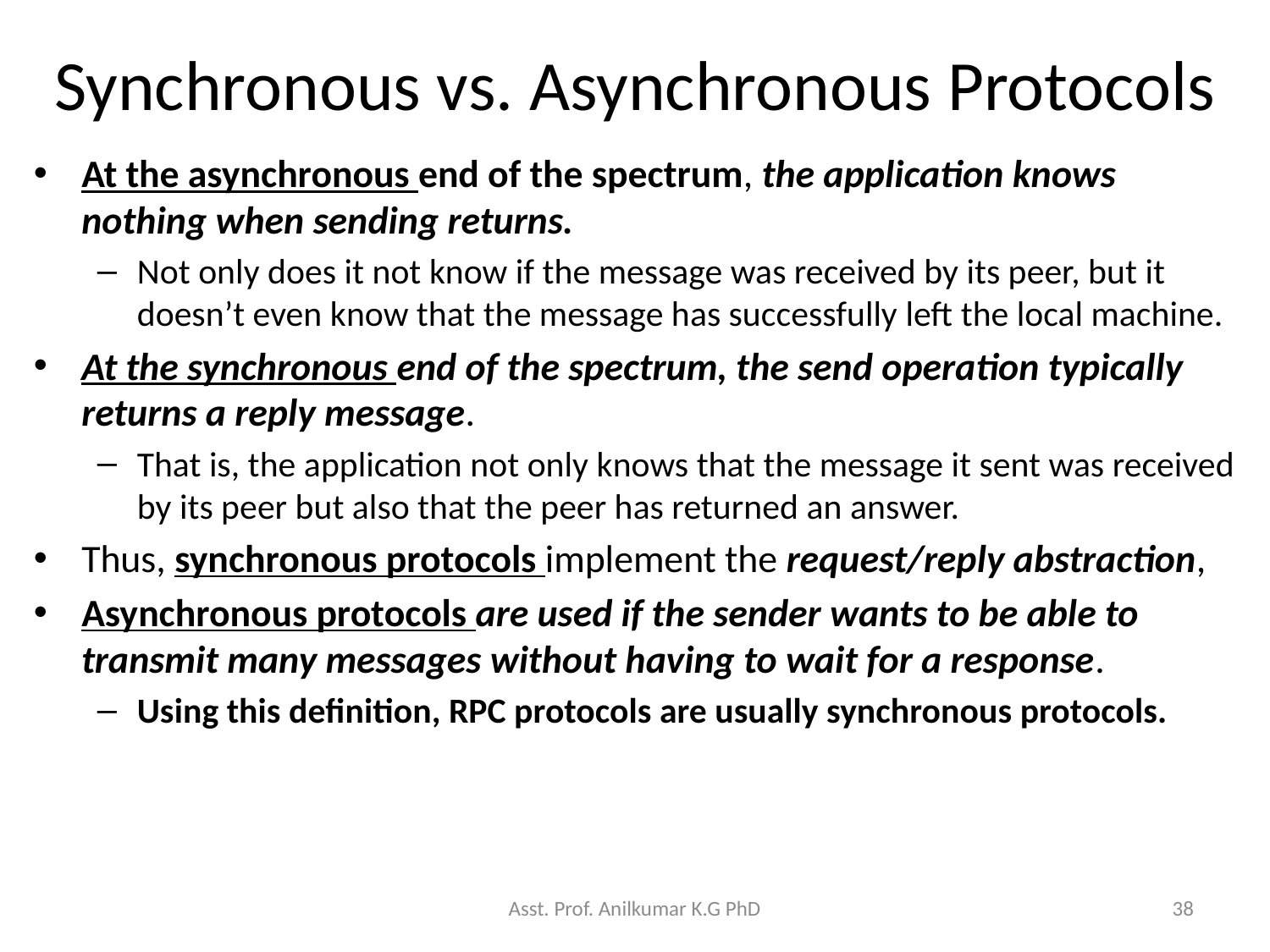

# Synchronous vs. Asynchronous Protocols
At the asynchronous end of the spectrum, the application knows nothing when sending returns.
Not only does it not know if the message was received by its peer, but it doesn’t even know that the message has successfully left the local machine.
At the synchronous end of the spectrum, the send operation typically returns a reply message.
That is, the application not only knows that the message it sent was received by its peer but also that the peer has returned an answer.
Thus, synchronous protocols implement the request/reply abstraction,
Asynchronous protocols are used if the sender wants to be able to transmit many messages without having to wait for a response.
Using this definition, RPC protocols are usually synchronous protocols.
Asst. Prof. Anilkumar K.G PhD
38